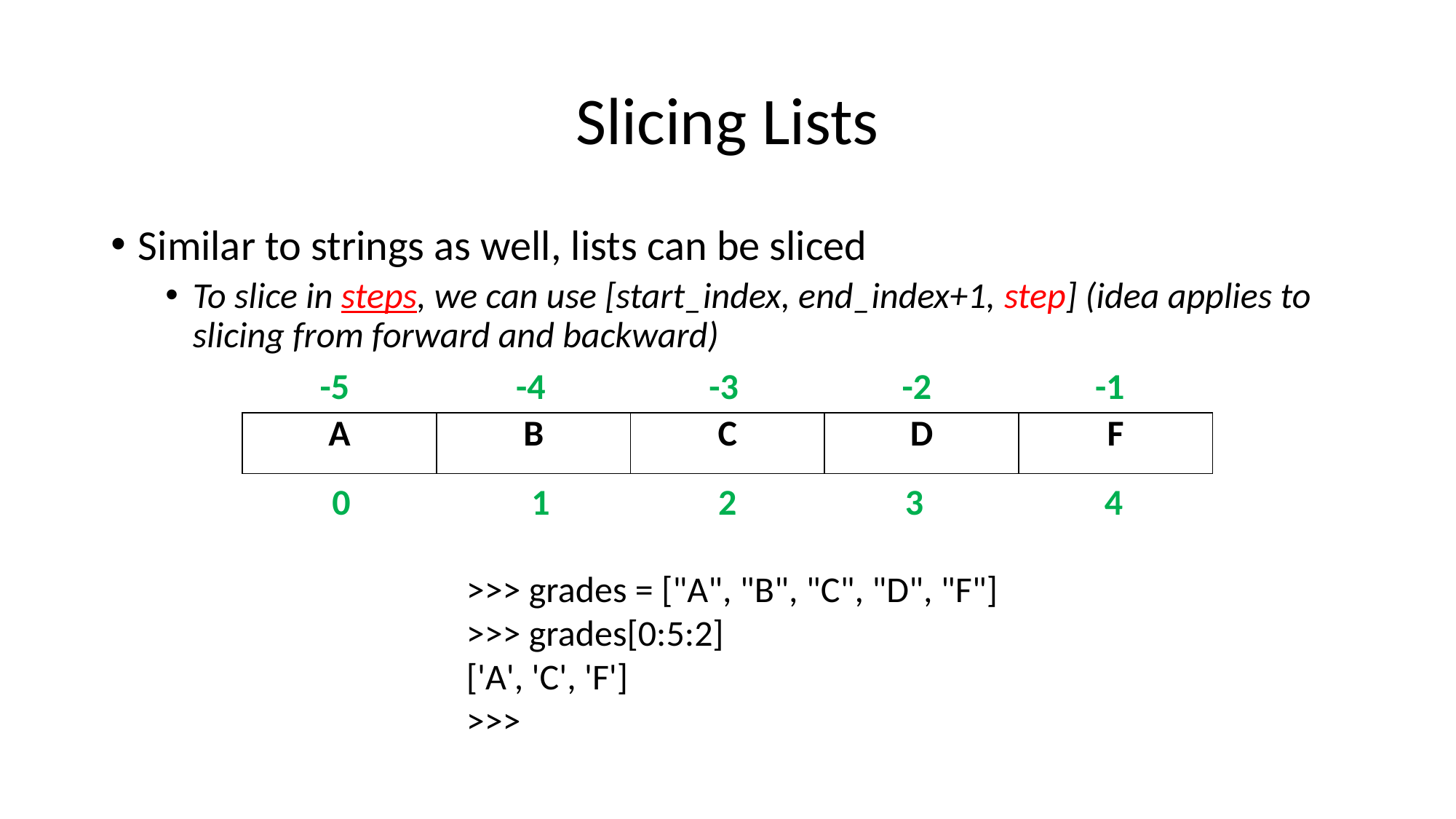

# Slicing Lists
Similar to strings as well, lists can be sliced
To slice in steps, we can use [start_index, end_index+1, step] (idea applies to slicing from forward and backward)

-1
-2
-4
-3
-5
| A | B | C | D | F |
| --- | --- | --- | --- | --- |
4
3
1
2
0
>>> grades = ["A", "B", "C", "D", "F"]
>>> grades[0:5:2]
['A', 'C', 'F']
>>>